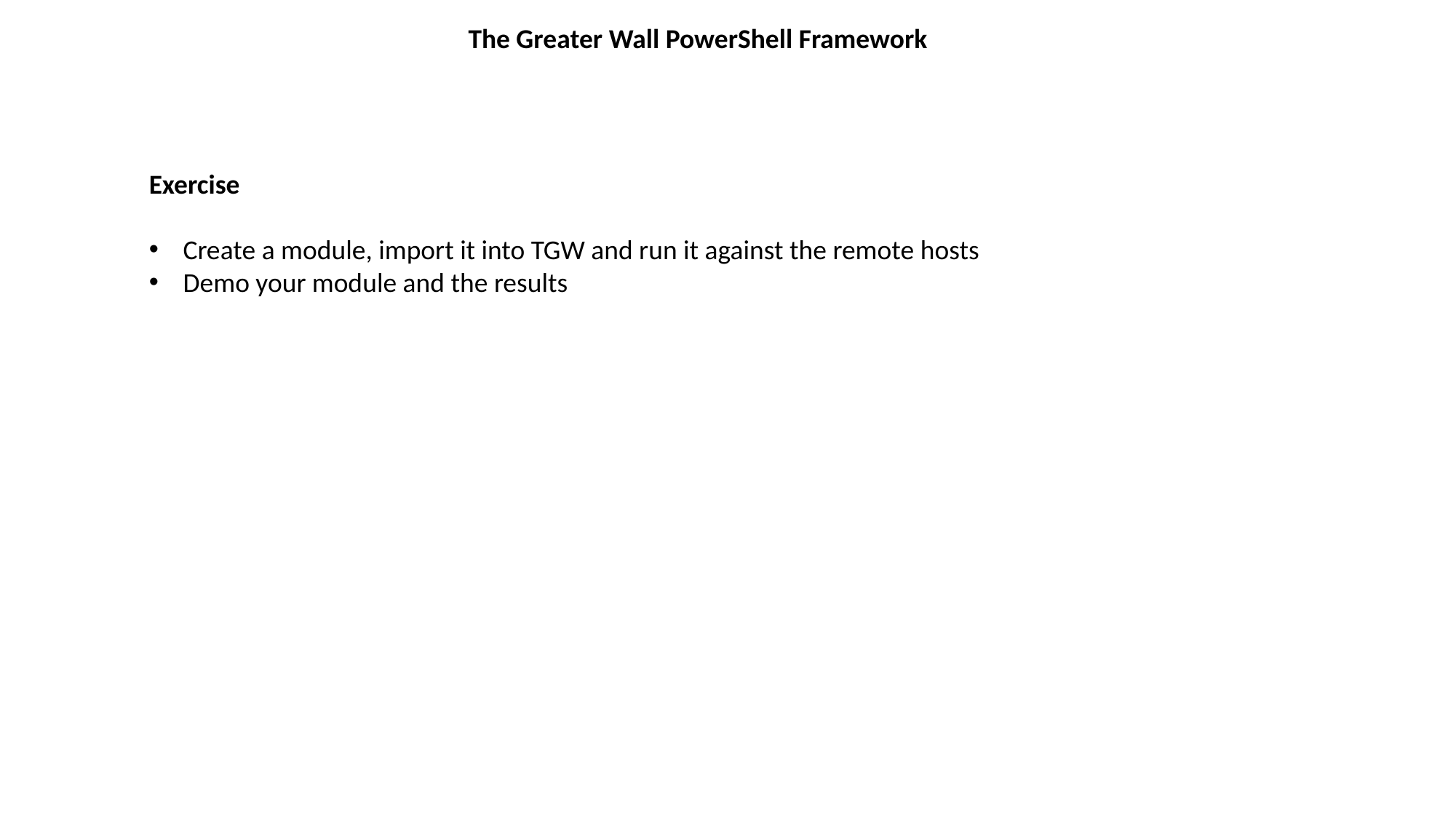

The Greater Wall PowerShell Framework
Exercise

Create a module, import it into TGW and run it against the remote hosts
Demo your module and the results